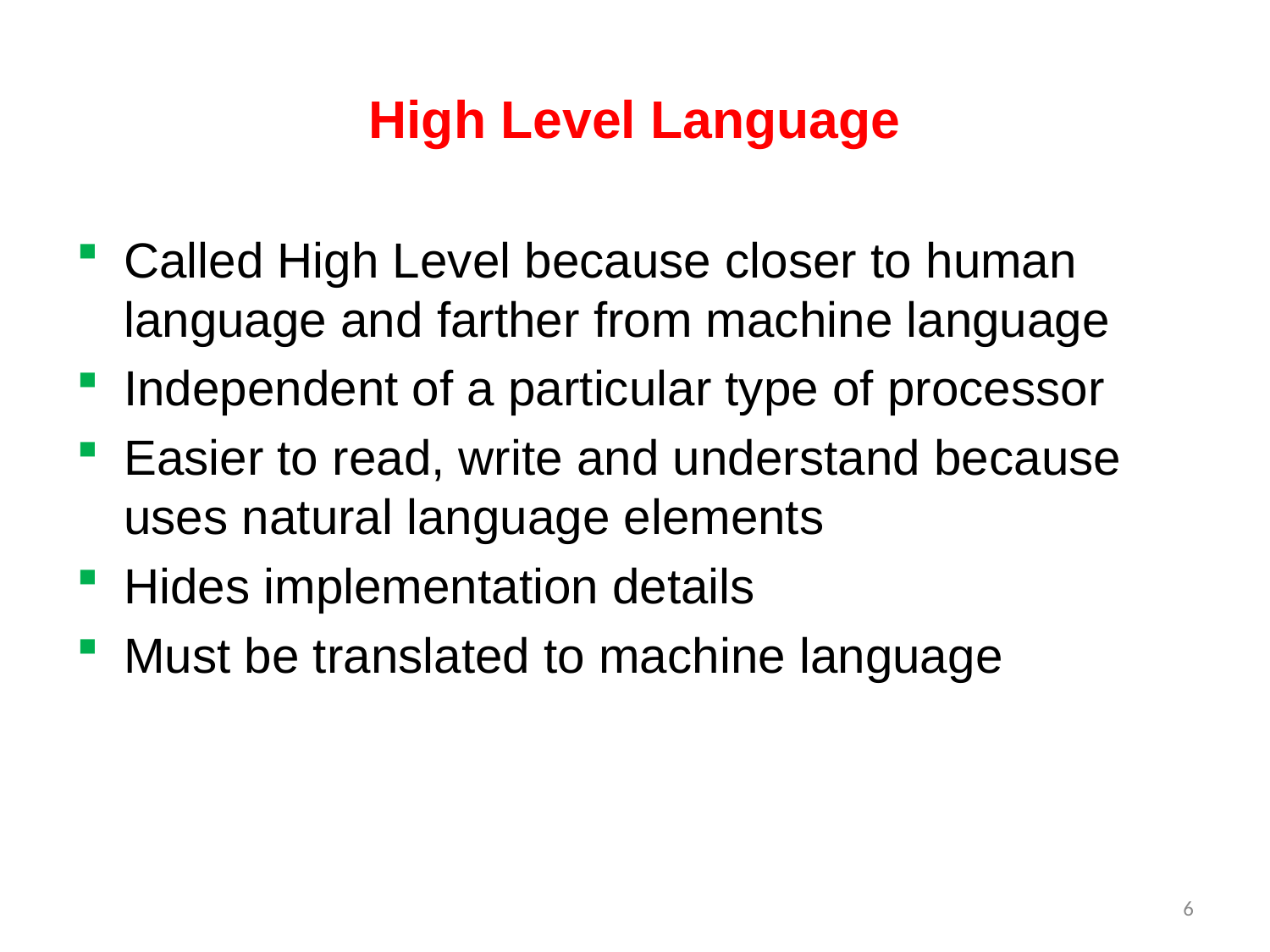

# High Level Language
Called High Level because closer to human language and farther from machine language
Independent of a particular type of processor
Easier to read, write and understand because uses natural language elements
Hides implementation details
Must be translated to machine language
6